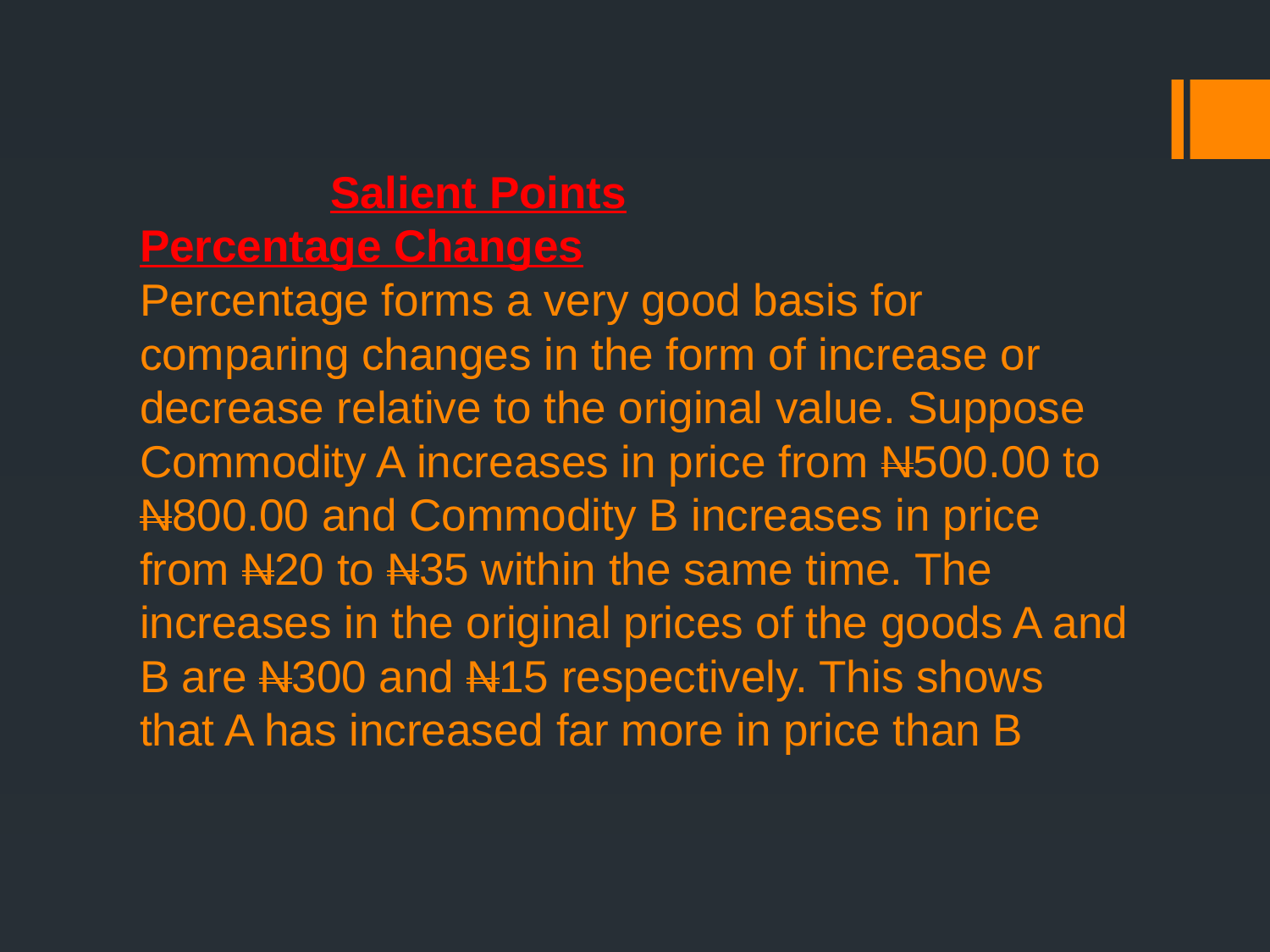

# Salient Points Percentage Changes Percentage forms a very good basis for comparing changes in the form of increase or decrease relative to the original value. Suppose Commodity A increases in price from N500.00 to N800.00 and Commodity B increases in price from N20 to N35 within the same time. The increases in the original prices of the goods A and B are N300 and N15 respectively. This shows that A has increased far more in price than B